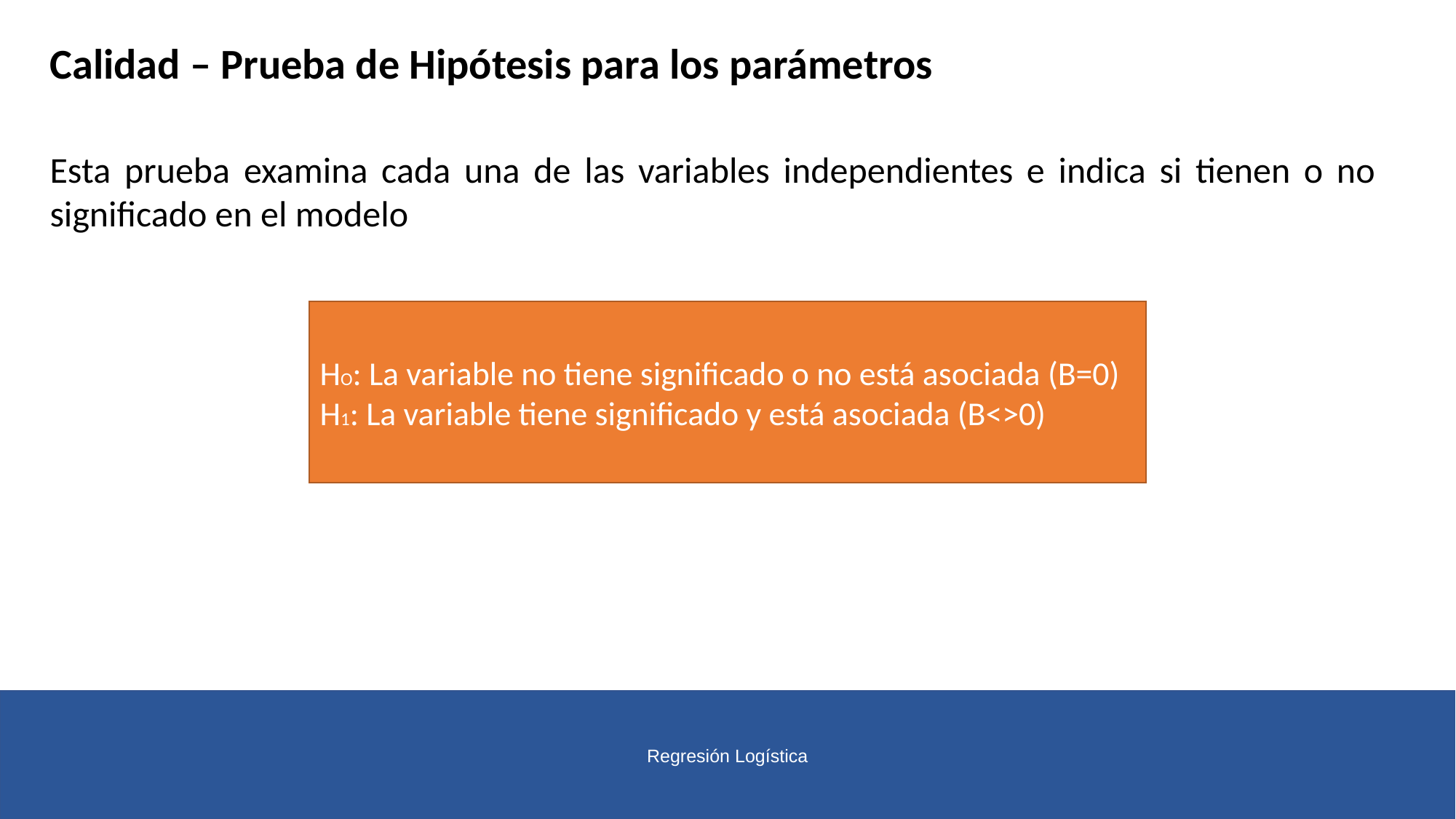

Calidad – Prueba de Hipótesis para los parámetros
Esta prueba examina cada una de las variables independientes e indica si tienen o no significado en el modelo
HO: La variable no tiene significado o no está asociada (B=0)
H1: La variable tiene significado y está asociada (B<>0)

Regresión Logística
9